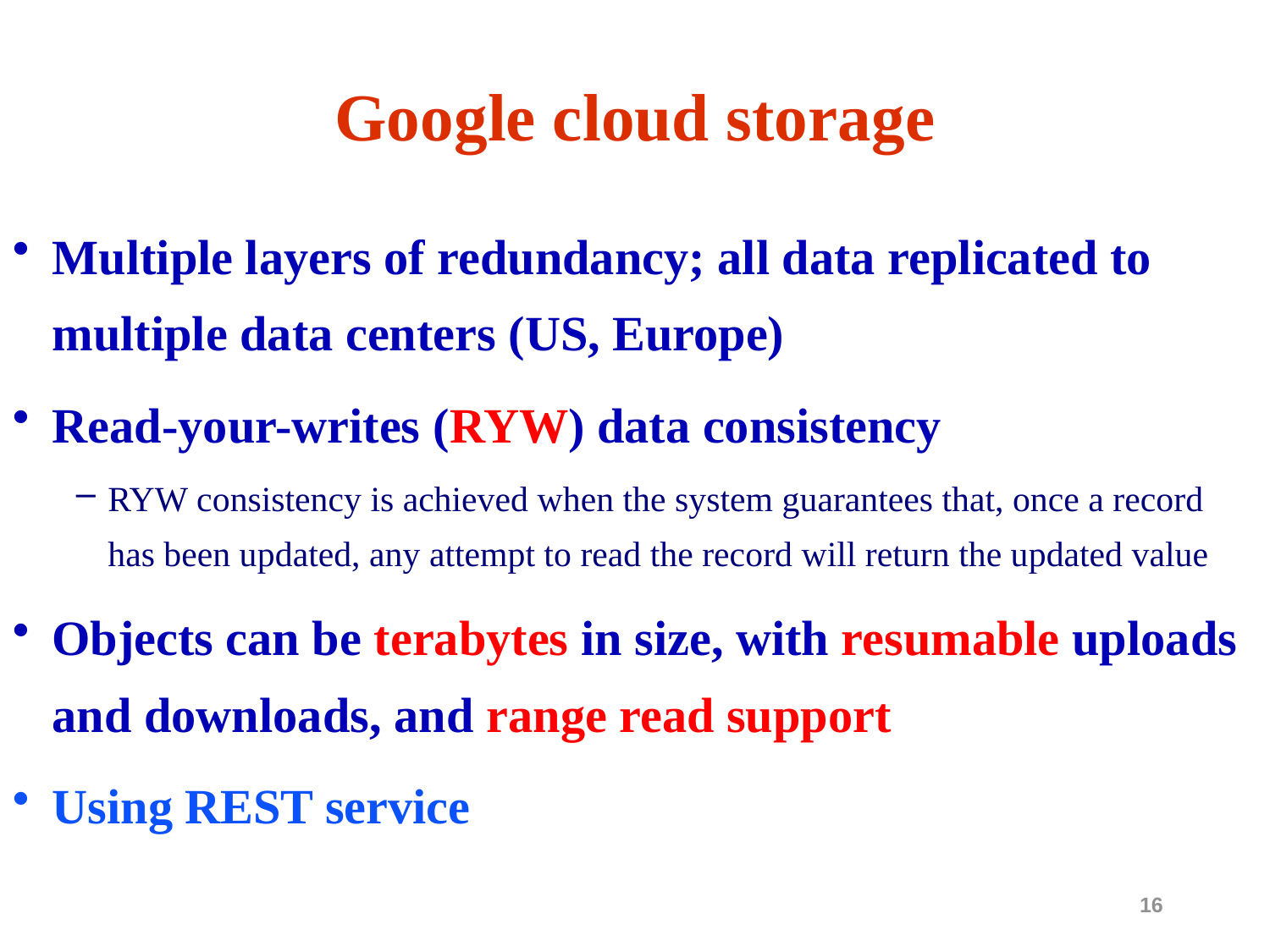

# Google cloud storage
Multiple layers of redundancy; all data replicated to multiple data centers (US, Europe)
Read-your-writes (RYW) data consistency
RYW consistency is achieved when the system guarantees that, once a record has been updated, any attempt to read the record will return the updated value
Objects can be terabytes in size, with resumable uploads and downloads, and range read support
Using REST service